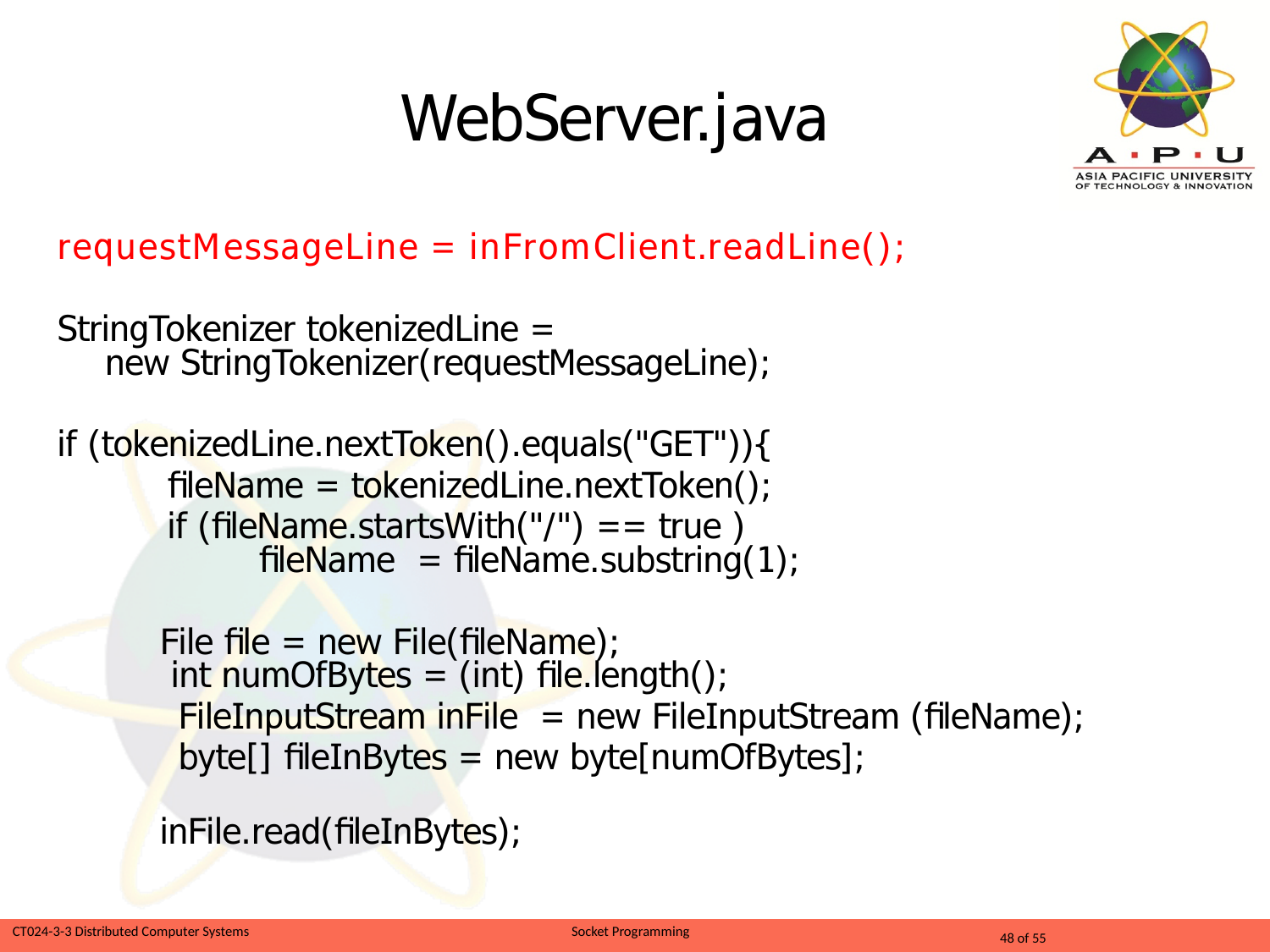

# WebServer.java
requestMessageLine = inFromClient.readLine();

StringTokenizer tokenizedLine =
new StringTokenizer(requestMessageLine);

if (tokenizedLine.nextToken().equals("GET")){
          fileName = tokenizedLine.nextToken();
          if (fileName.startsWith("/") == true )
              fileName  = fileName.substring(1);

	     File file = new File(fileName);
      int numOfBytes = (int) file.length();
           FileInputStream inFile  = new FileInputStream (fileName);
           byte[] fileInBytes = new byte[numOfBytes];
	     inFile.read(fileInBytes);